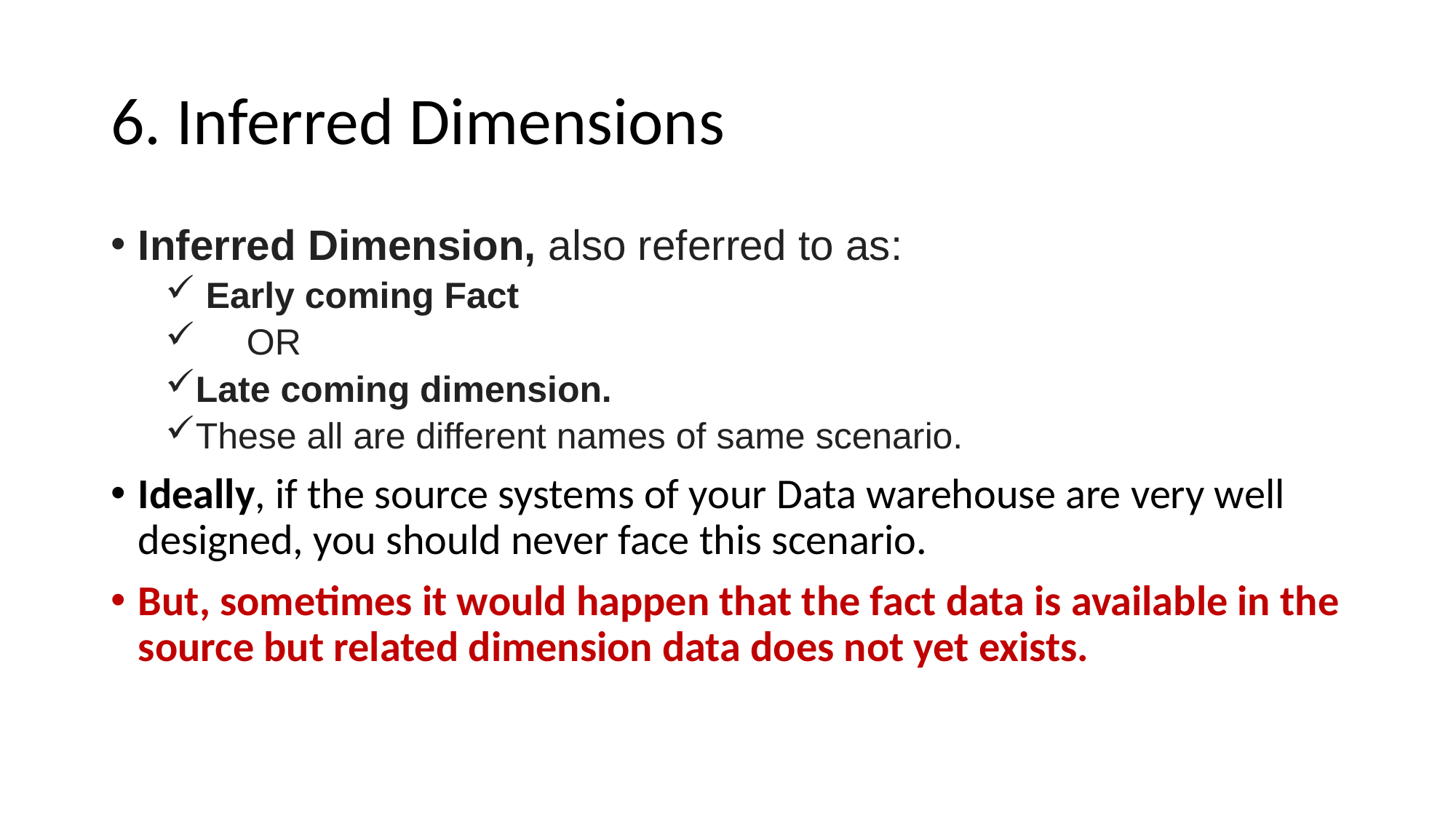

# 6. Inferred Dimensions
Inferred Dimension, also referred to as:
 Early coming Fact
     OR
Late coming dimension.
These all are different names of same scenario.
Ideally, if the source systems of your Data warehouse are very well designed, you should never face this scenario.
But, sometimes it would happen that the fact data is available in the source but related dimension data does not yet exists.